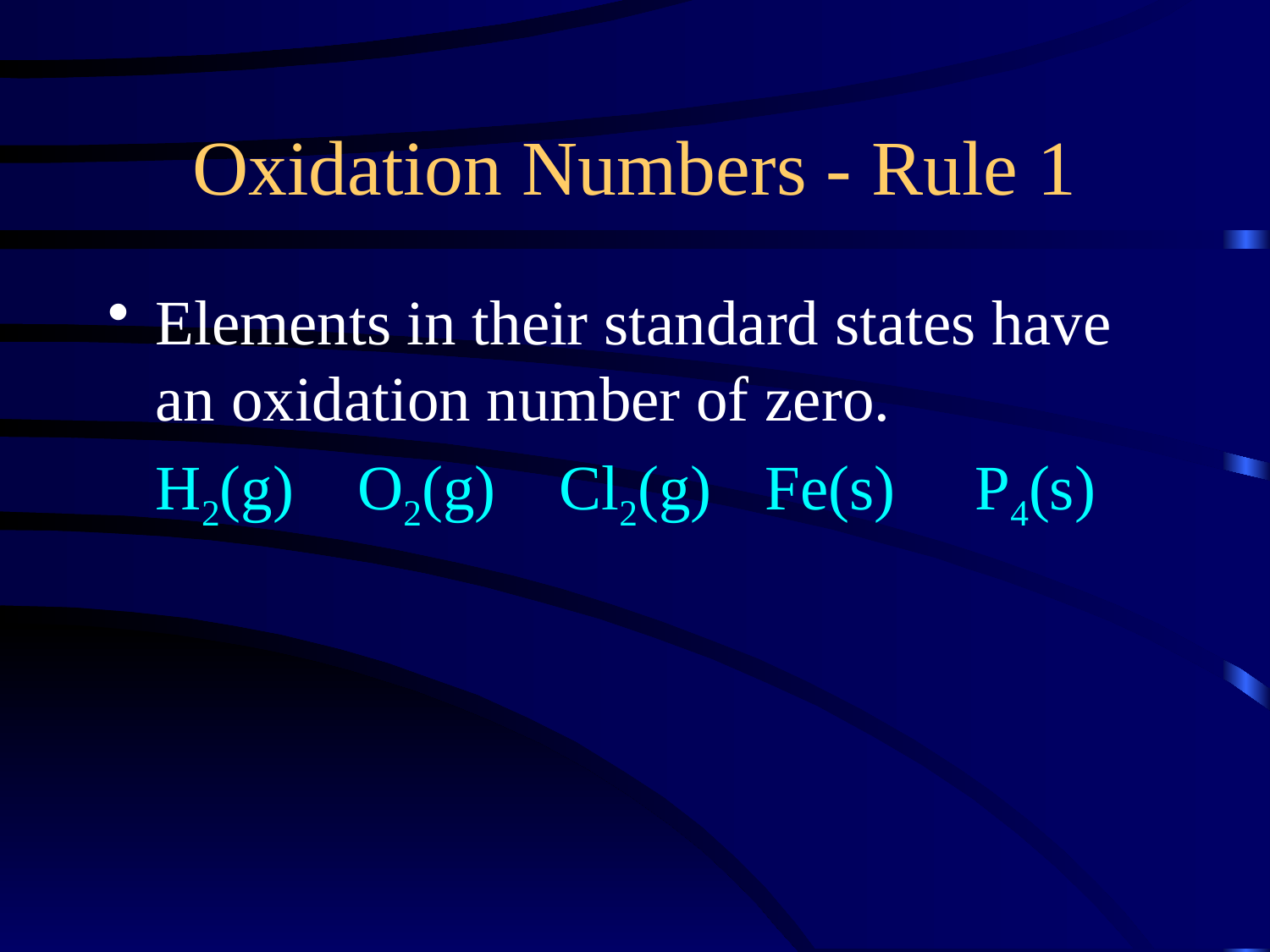

Oxidation Numbers - Rule 1
Elements in their standard states have an oxidation number of zero.
H2(g)    O2(g)    Cl2(g)     Fe(s)     P4(s)